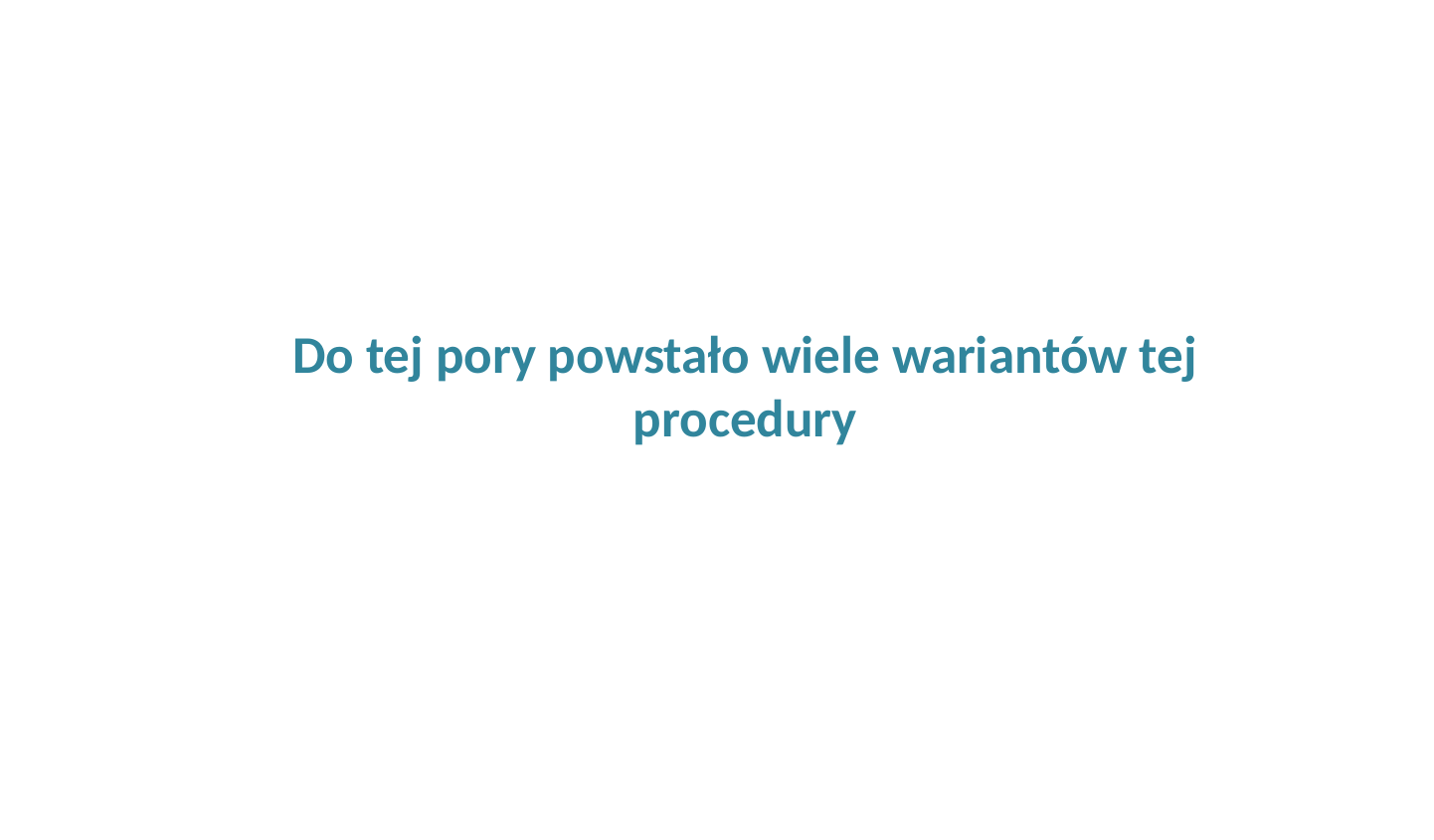

# Do tej pory powstało wiele wariantów tej procedury